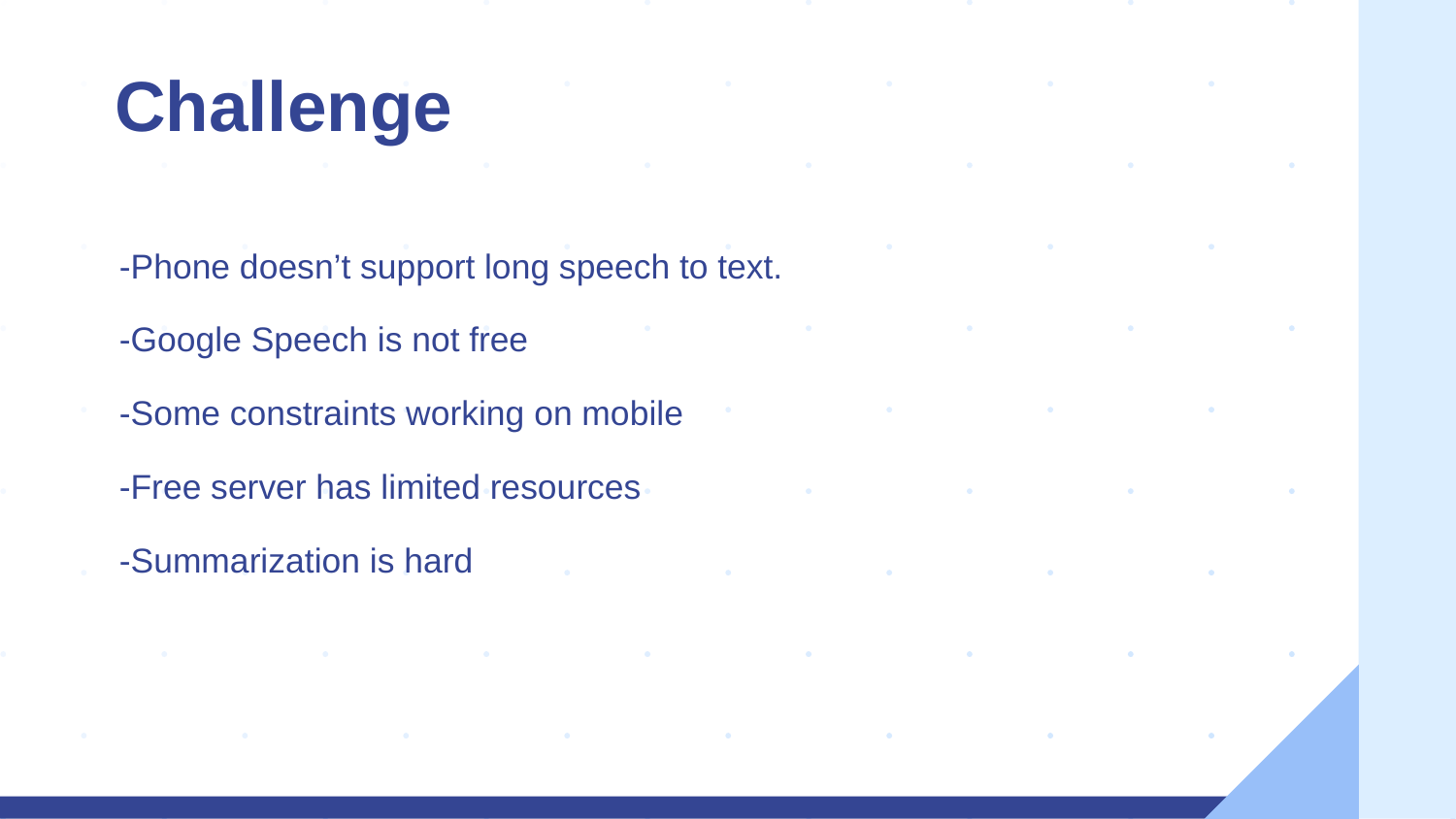

# Challenge
-Phone doesn’t support long speech to text.
-Google Speech is not free
-Some constraints working on mobile
-Free server has limited resources
-Summarization is hard